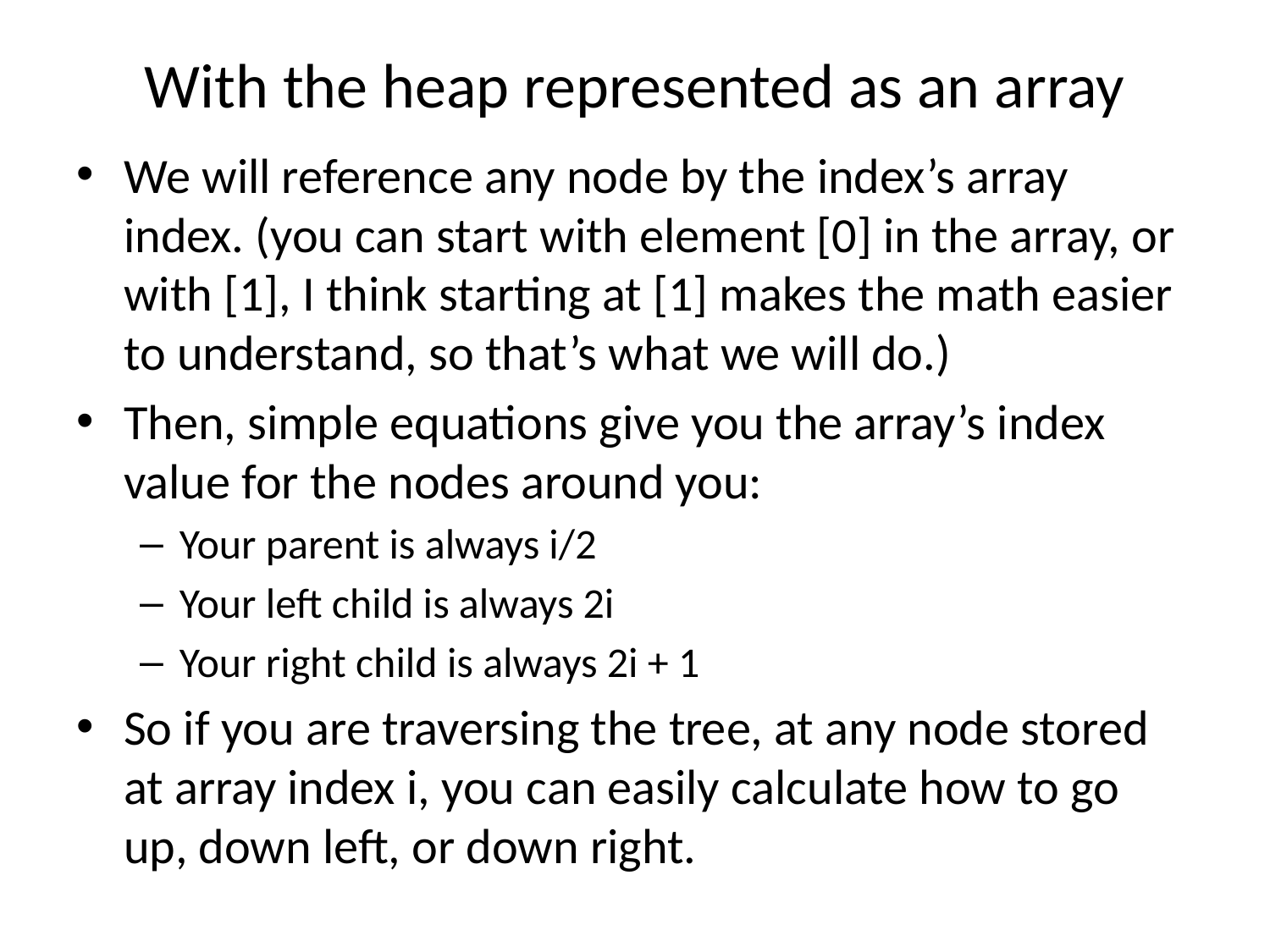

# With the heap represented as an array
We will reference any node by the index’s array index. (you can start with element [0] in the array, or with [1], I think starting at [1] makes the math easier to understand, so that’s what we will do.)
Then, simple equations give you the array’s index value for the nodes around you:
Your parent is always i/2
Your left child is always 2i
Your right child is always 2i + 1
So if you are traversing the tree, at any node stored at array index i, you can easily calculate how to go up, down left, or down right.